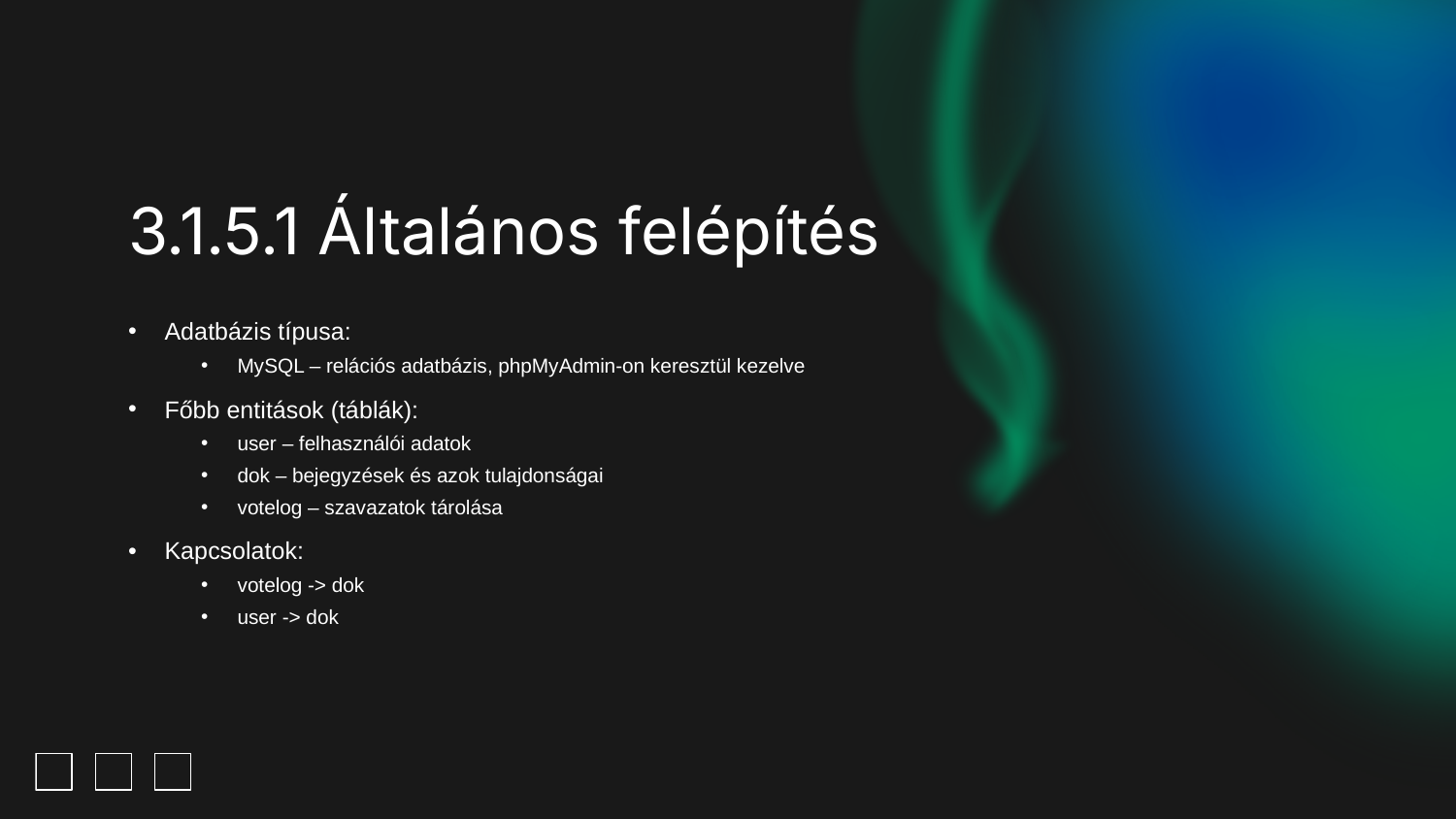

# 3.1.5.1 Általános felépítés
Adatbázis típusa:
MySQL – relációs adatbázis, phpMyAdmin-on keresztül kezelve
Főbb entitások (táblák):
user – felhasználói adatok
dok – bejegyzések és azok tulajdonságai
votelog – szavazatok tárolása
Kapcsolatok:
votelog -> dok
user -> dok